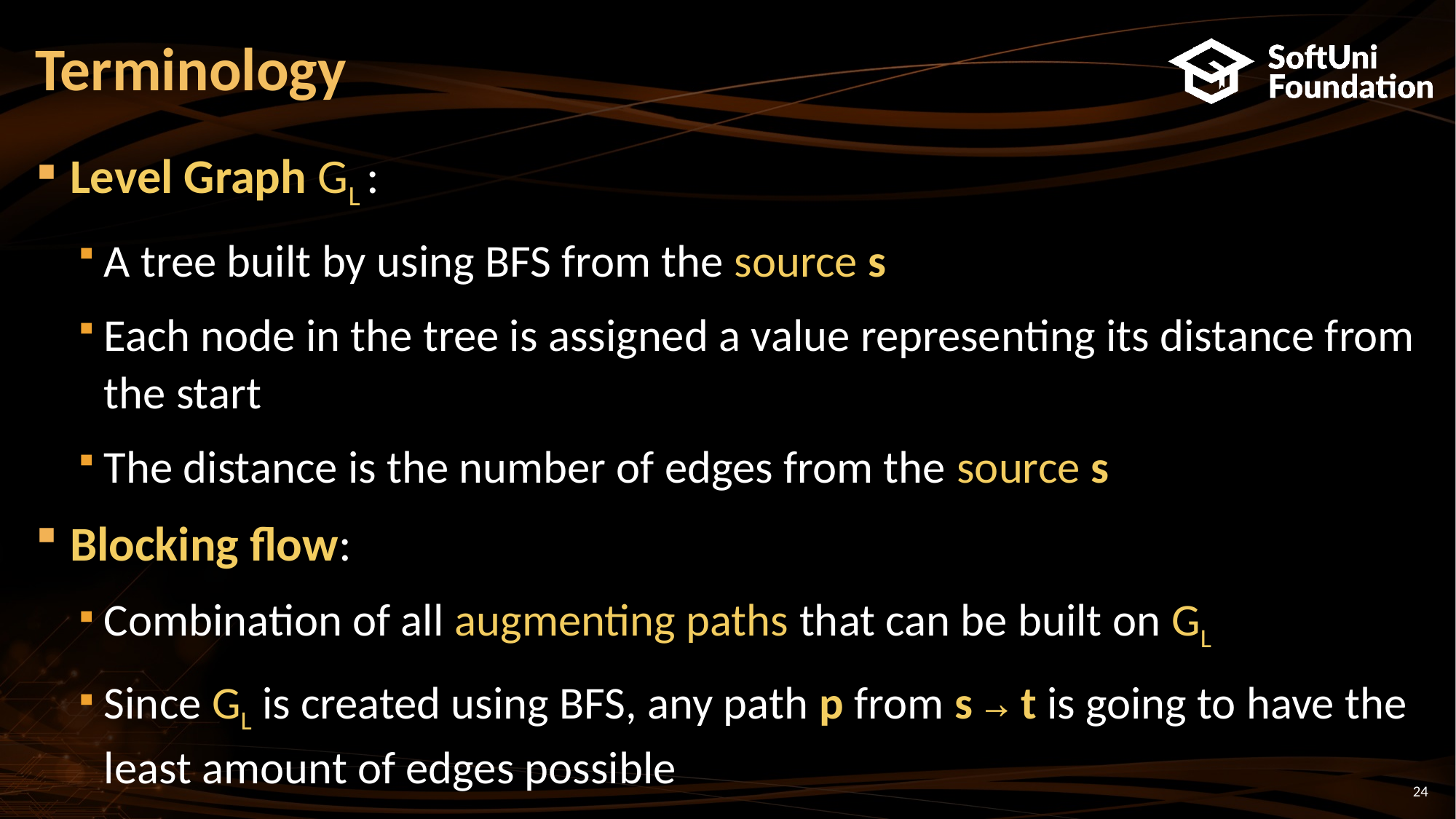

# Terminology
Level Graph GL :
A tree built by using BFS from the source s
Each node in the tree is assigned a value representing its distance from the start
The distance is the number of edges from the source s
Blocking flow:
Combination of all augmenting paths that can be built on GL
Since GL is created using BFS, any path p from s → t is going to have the least amount of edges possible
24